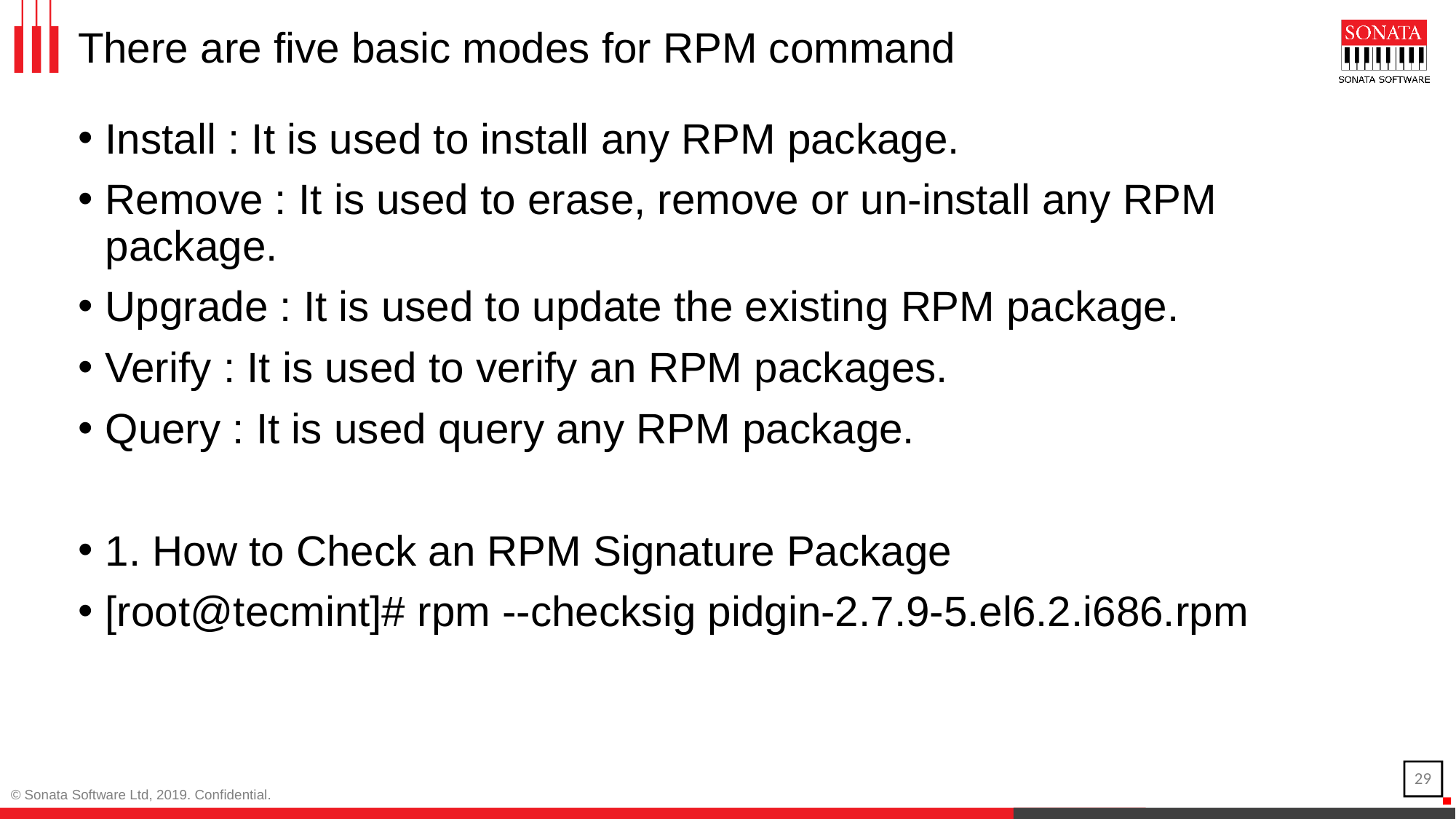

# There are five basic modes for RPM command
Install : It is used to install any RPM package.
Remove : It is used to erase, remove or un-install any RPM package.
Upgrade : It is used to update the existing RPM package.
Verify : It is used to verify an RPM packages.
Query : It is used query any RPM package.

1. How to Check an RPM Signature Package
[root@tecmint]# rpm --checksig pidgin-2.7.9-5.el6.2.i686.rpm